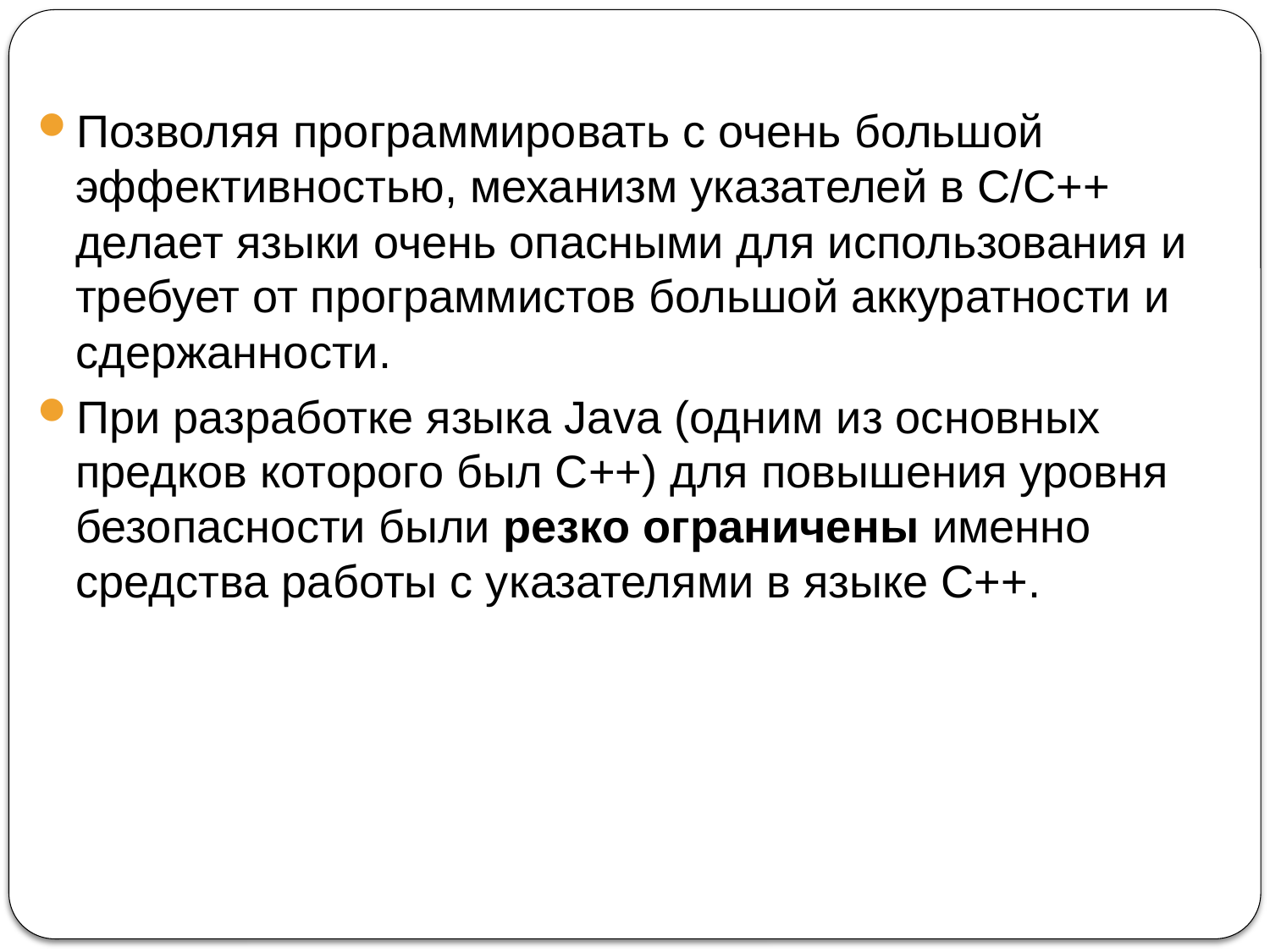

#
Позволяя программировать с очень большой эффективностью, механизм указателей в С/С++ делает языки очень опасными для использования и требует от программистов большой аккуратности и сдержанности.
При разработке языка Java (одним из основных предков которого был С++) для повышения уровня безопасности были резко ограничены именно средства работы с указателями в языке С++.